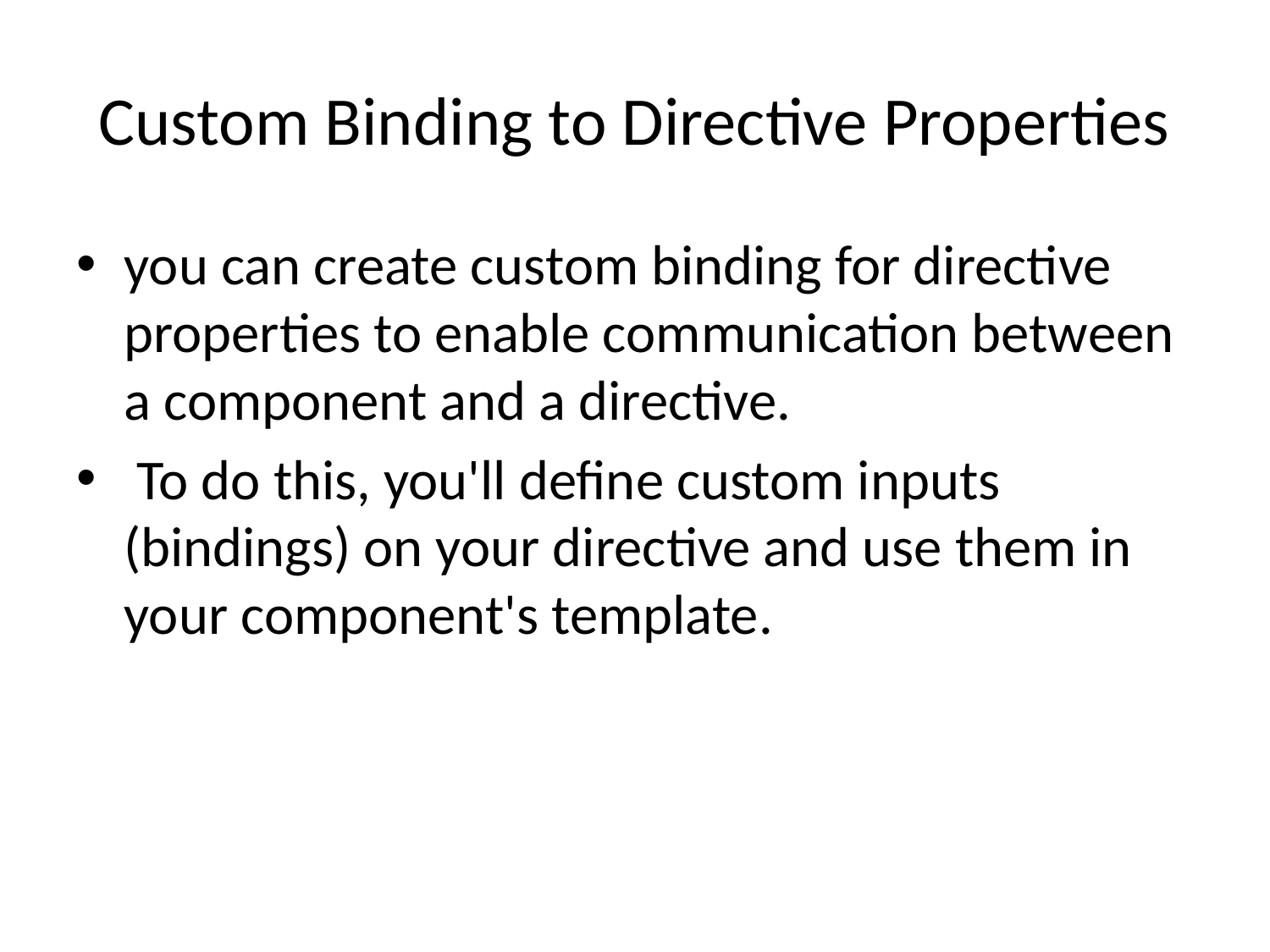

# Custom Binding to Directive Properties
you can create custom binding for directive properties to enable communication between a component and a directive.
 To do this, you'll define custom inputs (bindings) on your directive and use them in your component's template.